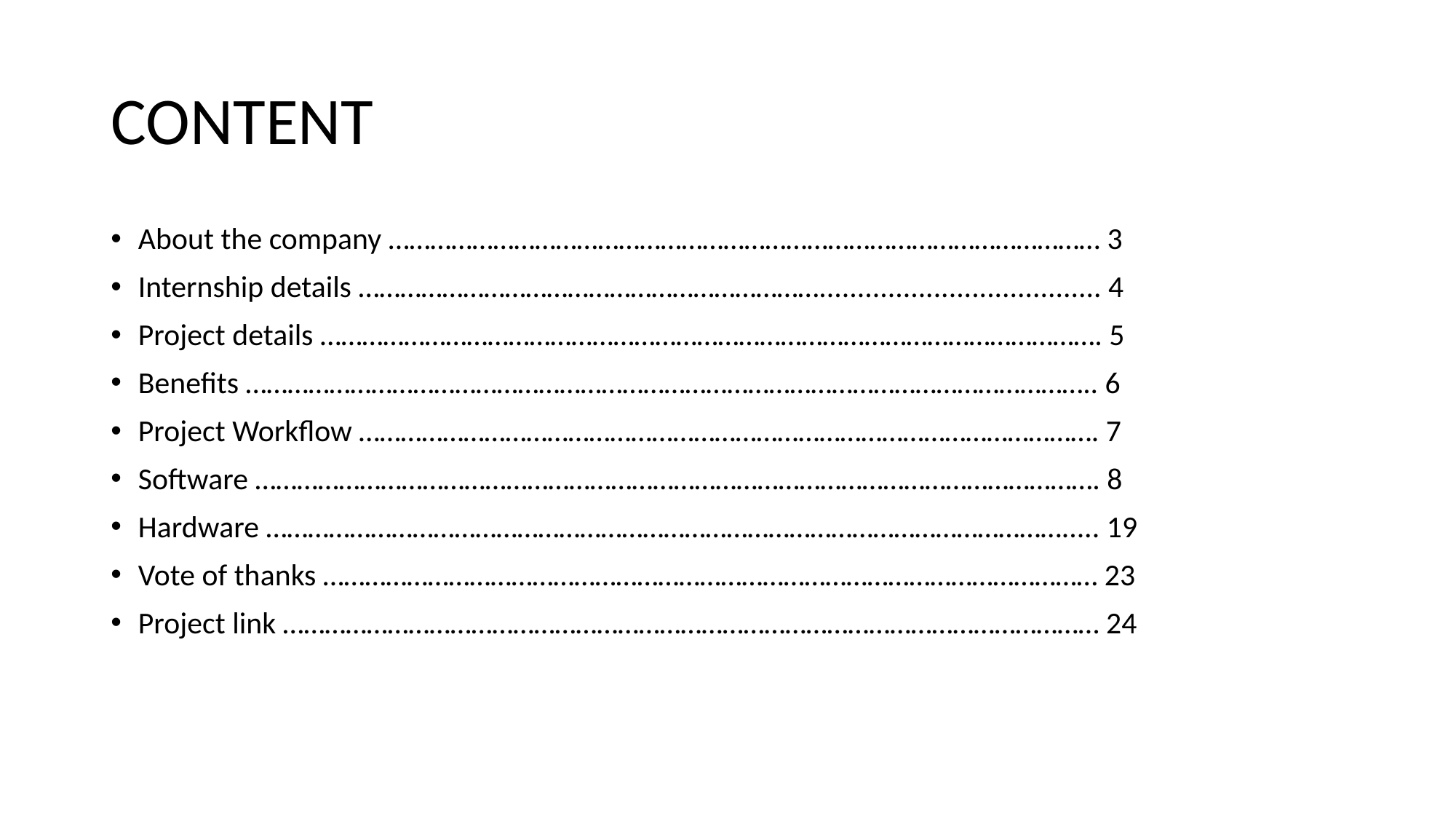

# CONTENT
About the company ………………………………………………………………………………………… 3
Internship details …………………………………………………………..................................... 4
Project details …………………………………………………………………………………………………. 5
Benefits ………………………………………………………………………………………………………….. 6
Project Workflow ……………………………………………………………………………………………. 7
Software …………………………………………………………………………………………………………. 8
Hardware ……………………………………………………………………………………………………..... 19
Vote of thanks ………………………………………………………………………………………………… 23
Project link ……………………………………………………………………………………………………… 24